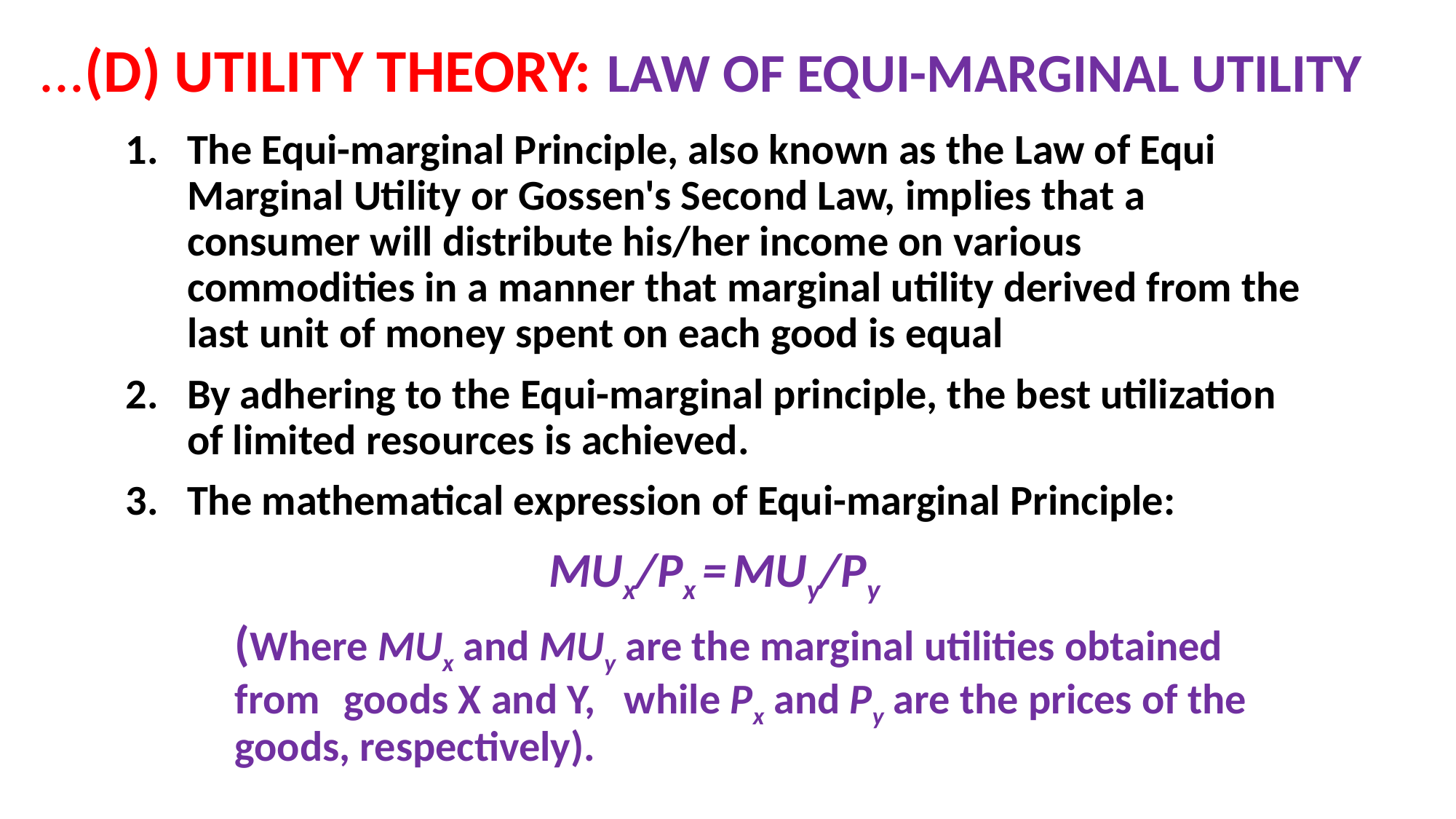

# ...(D) UTILITY THEORY: LAW OF EQUI-MARGINAL UTILITY
The Equi-marginal Principle, also known as the Law of Equi Marginal Utility or Gossen's Second Law, implies that a consumer will distribute his/her income on various commodities in a manner that marginal utility derived from the last unit of money spent on each good is equal
By adhering to the Equi-marginal principle, the best utilization of limited resources is achieved.
The mathematical expression of Equi-marginal Principle:
MUx/Px = MUy/Py
	(Where MUx and MUy are the marginal utilities obtained 	from 	goods X and Y,   while Px and Py are the prices of the 	goods, respectively).